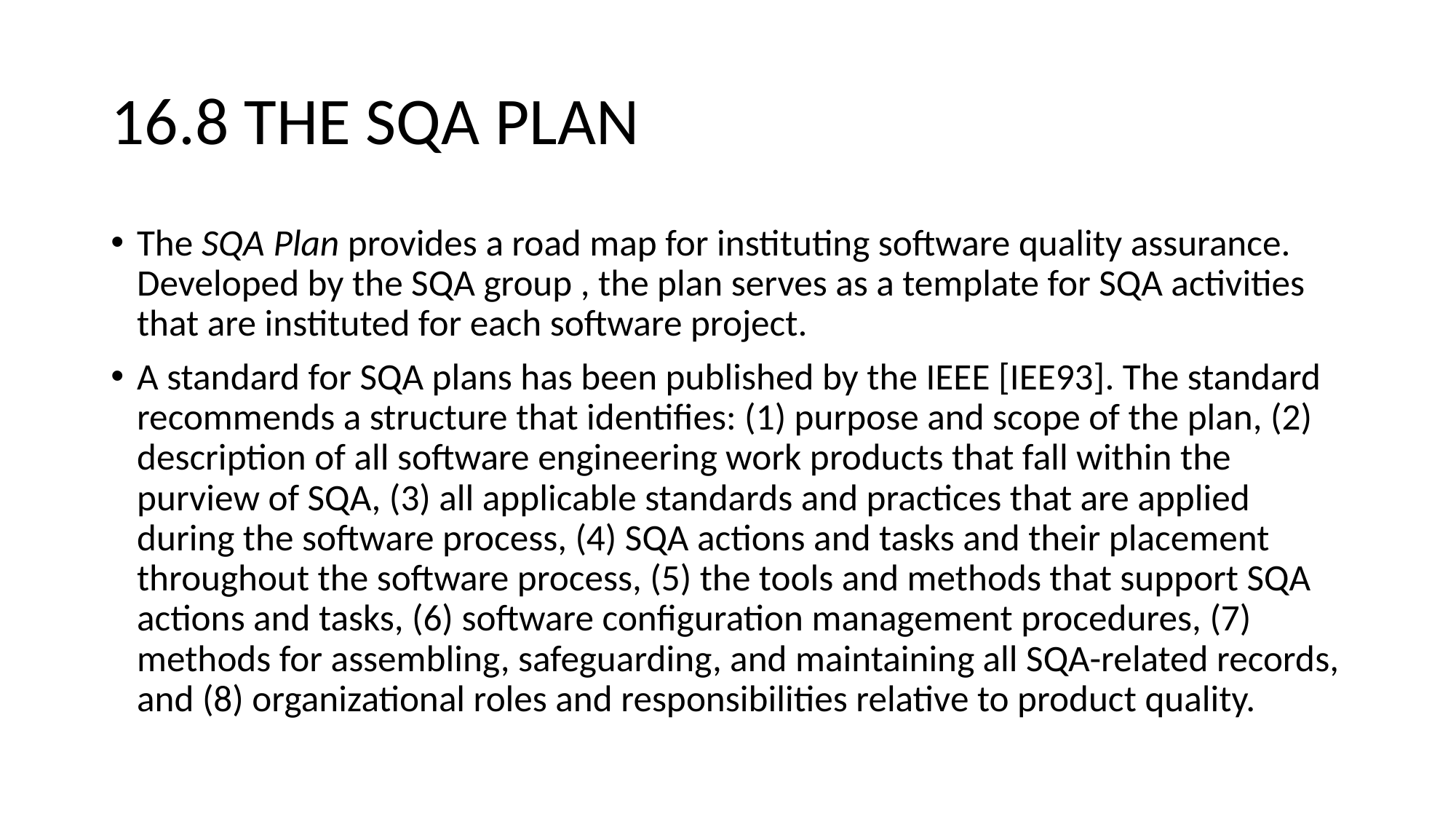

# 16.8 THE SQA PLAN
The SQA Plan provides a road map for instituting software quality assurance. Developed by the SQA group , the plan serves as a template for SQA activities that are instituted for each software project.
A standard for SQA plans has been published by the IEEE [IEE93]. The standard recommends a structure that identifies: (1) purpose and scope of the plan, (2) description of all software engineering work products that fall within the purview of SQA, (3) all applicable standards and practices that are applied during the software process, (4) SQA actions and tasks and their placement throughout the software process, (5) the tools and methods that support SQA actions and tasks, (6) software configuration management procedures, (7) methods for assembling, safeguarding, and maintaining all SQA-related records, and (8) organizational roles and responsibilities relative to product quality.